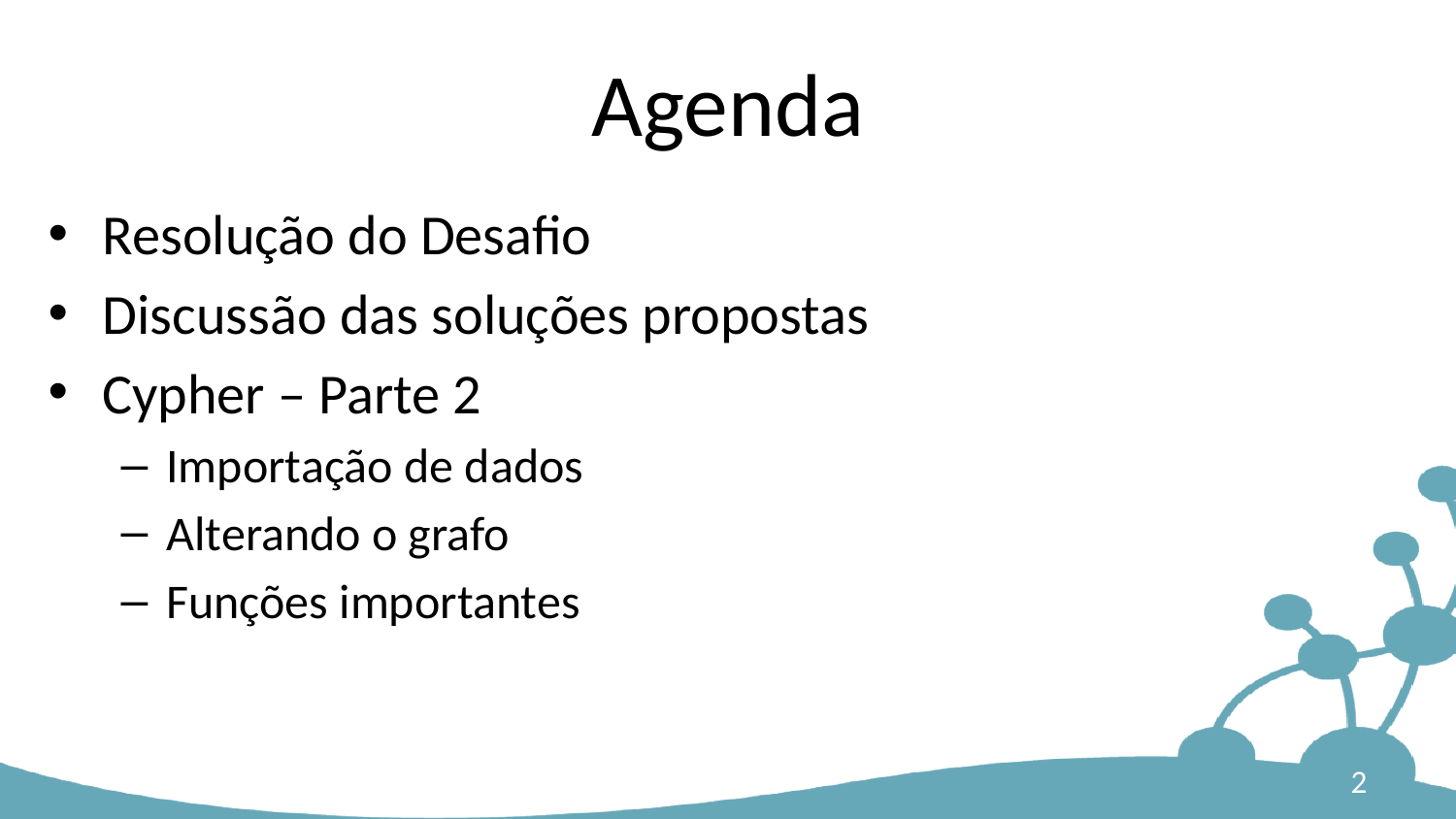

# Agenda
Resolução do Desafio
Discussão das soluções propostas
Cypher – Parte 2
Importação de dados
Alterando o grafo
Funções importantes
2